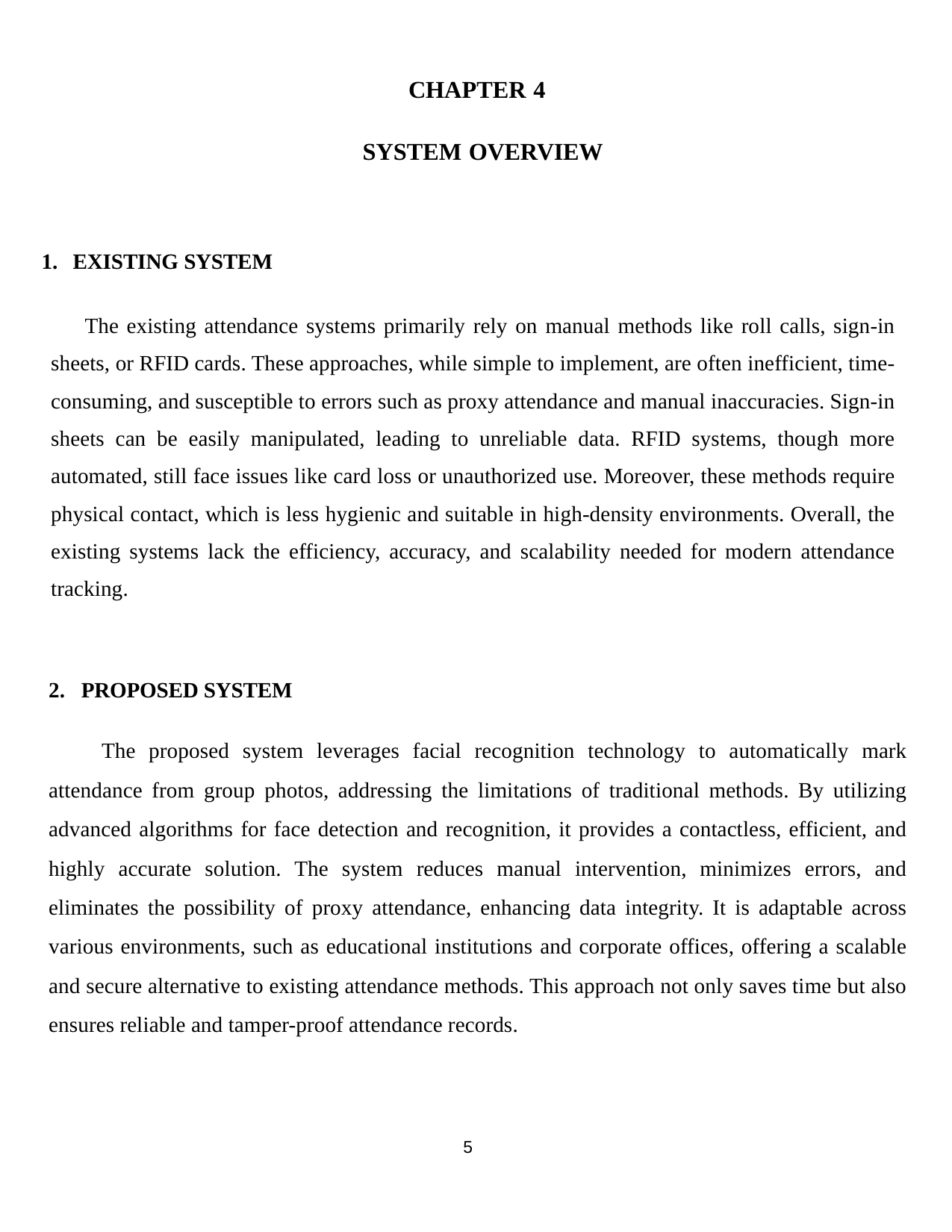

CHAPTER 4

SYSTEM OVERVIEW
EXISTING SYSTEM

The existing attendance systems primarily rely on manual methods like roll calls, sign-in sheets, or RFID cards. These approaches, while simple to implement, are often inefficient, time-consuming, and susceptible to errors such as proxy attendance and manual inaccuracies. Sign-in sheets can be easily manipulated, leading to unreliable data. RFID systems, though more automated, still face issues like card loss or unauthorized use. Moreover, these methods require physical contact, which is less hygienic and suitable in high-density environments. Overall, the existing systems lack the efficiency, accuracy, and scalability needed for modern attendance tracking.

PROPOSED SYSTEM
The proposed system leverages facial recognition technology to automatically mark attendance from group photos, addressing the limitations of traditional methods. By utilizing advanced algorithms for face detection and recognition, it provides a contactless, efficient, and highly accurate solution. The system reduces manual intervention, minimizes errors, and eliminates the possibility of proxy attendance, enhancing data integrity. It is adaptable across various environments, such as educational institutions and corporate offices, offering a scalable and secure alternative to existing attendance methods. This approach not only saves time but also ensures reliable and tamper-proof attendance records.
5